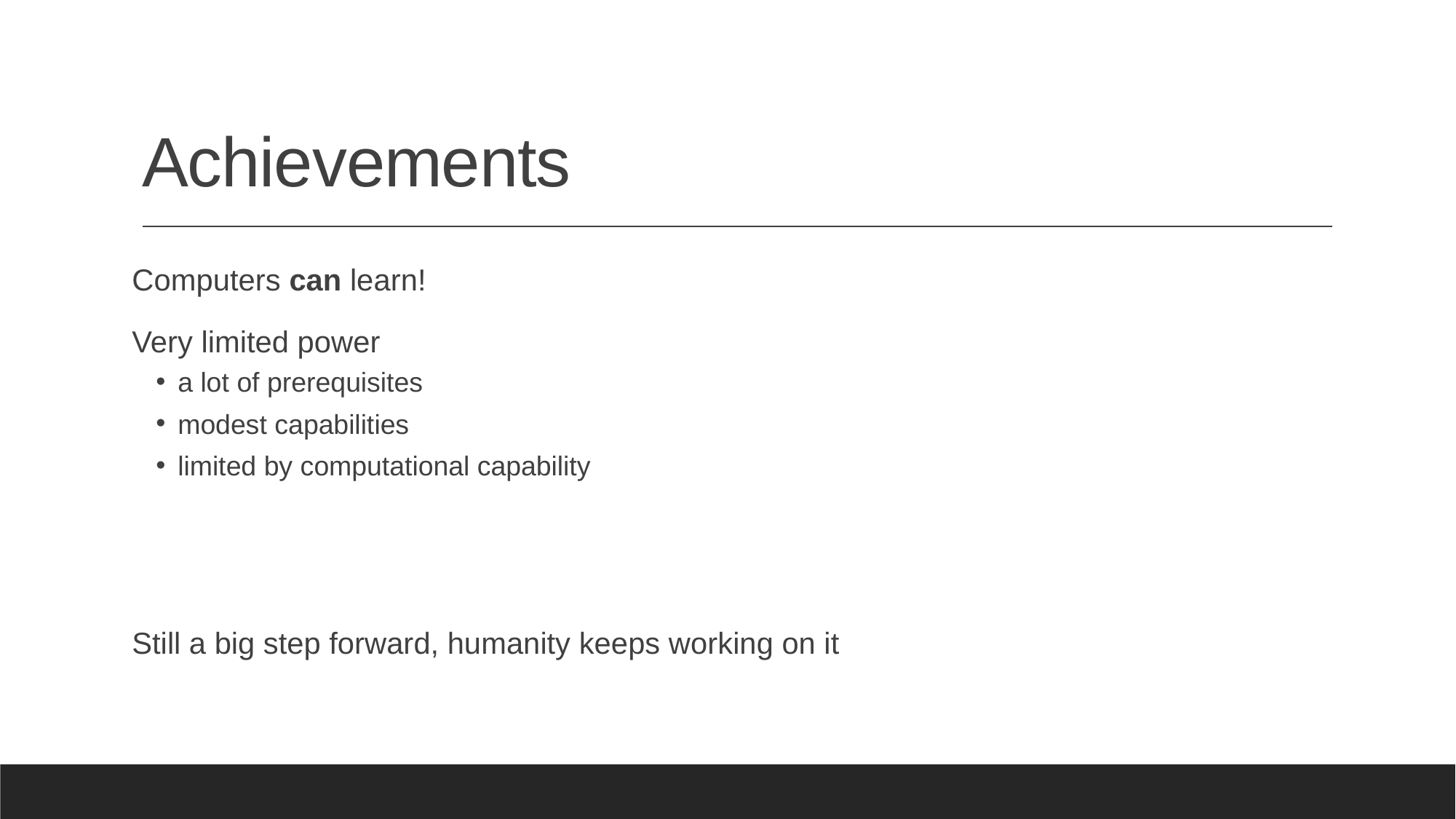

# Achievements
Computers can learn!
Very limited power
a lot of prerequisites
modest capabilities
limited by computational capability

Still a big step forward, humanity keeps working on it